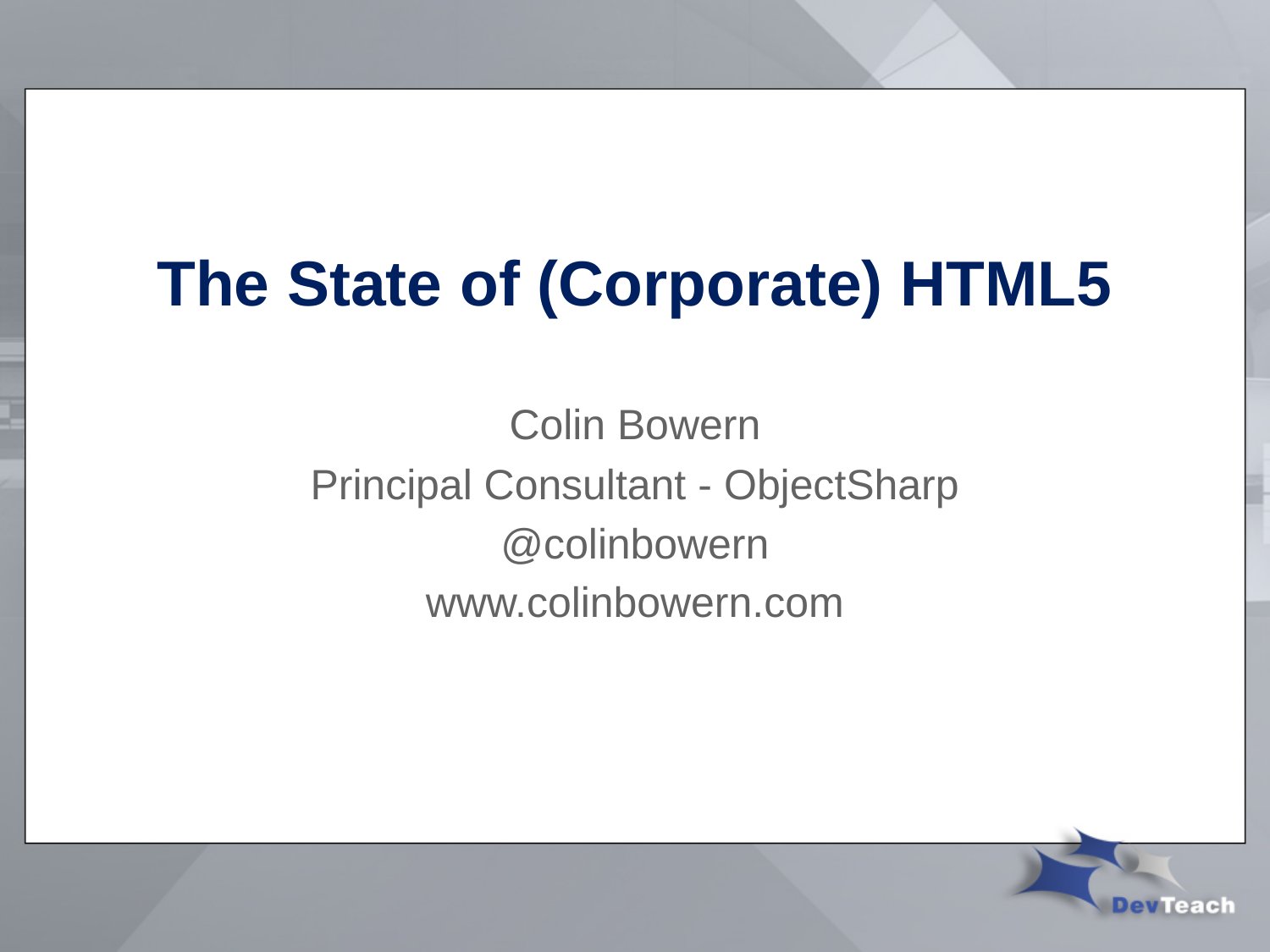

# The State of (Corporate) HTML5
Colin Bowern
Principal Consultant - ObjectSharp
@colinbowern
www.colinbowern.com